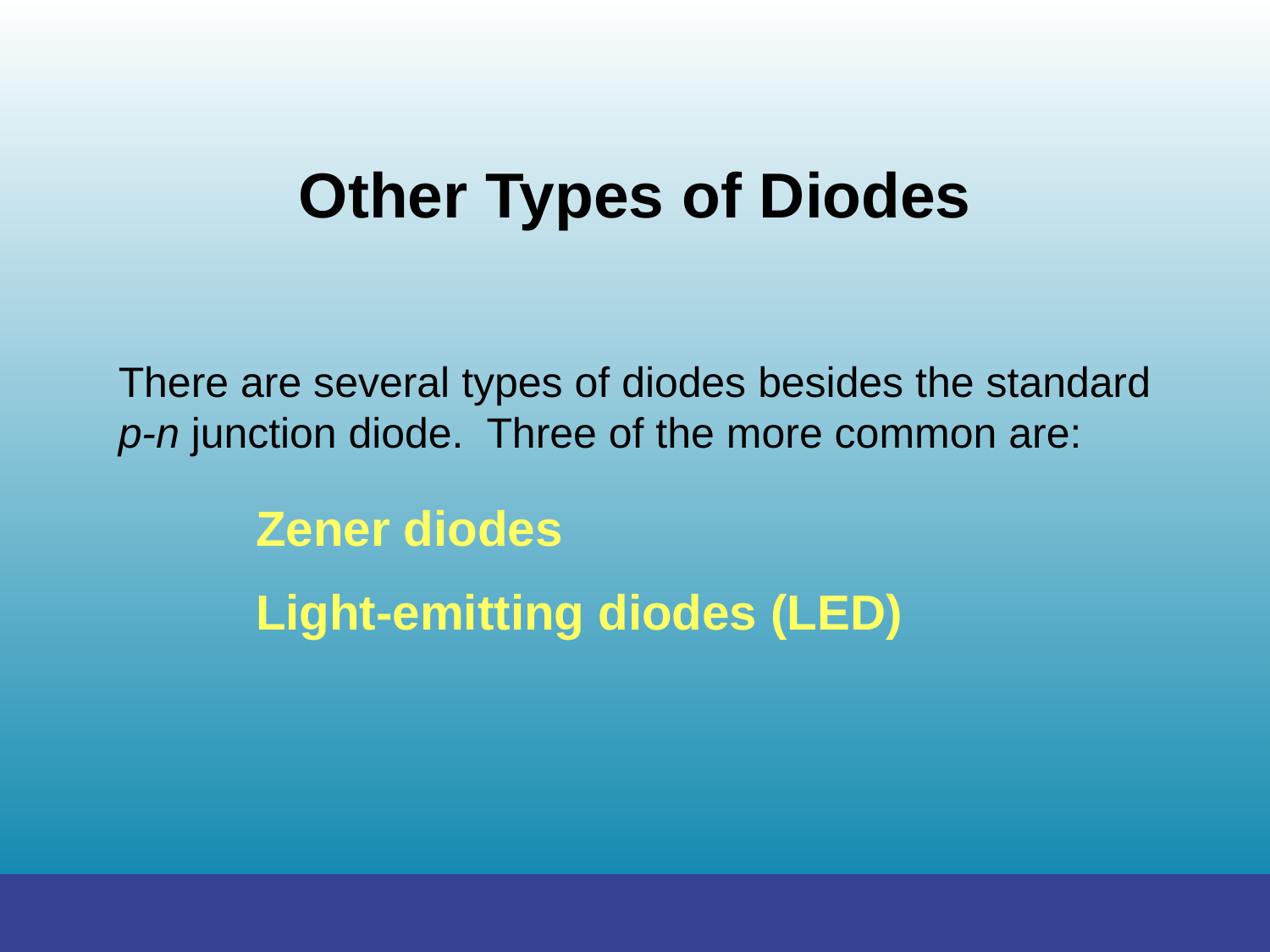

Other Types of Diodes
There are several types of diodes besides the standard p-n junction diode.  Three of the more common are:
Zener diodes
Light-emitting diodes (LED)